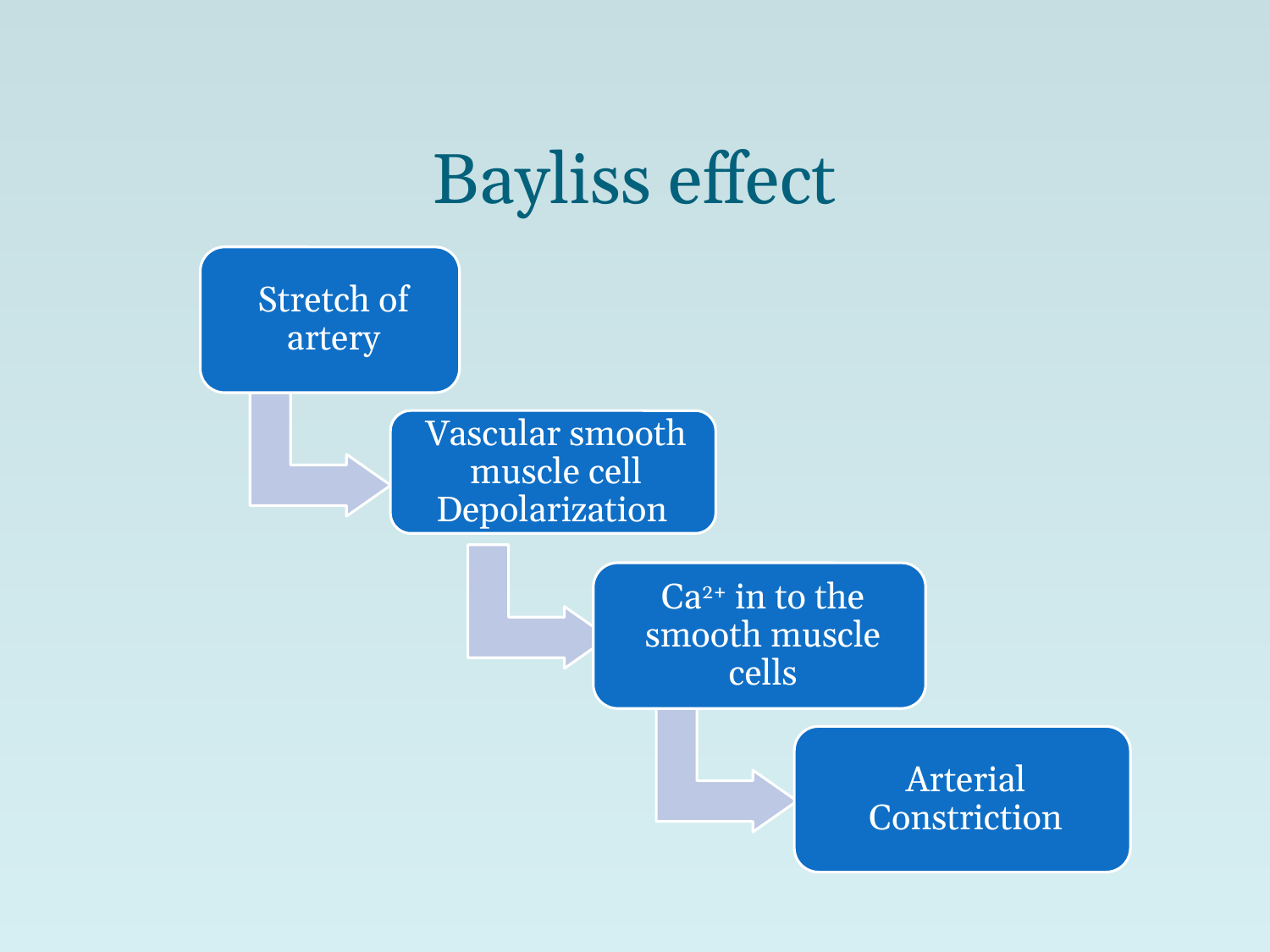

# Bayliss effect
Stretch of artery
Vascular smooth muscle cell Depolarization
Ca2+ in to the smooth muscle cells
Arterial Constriction